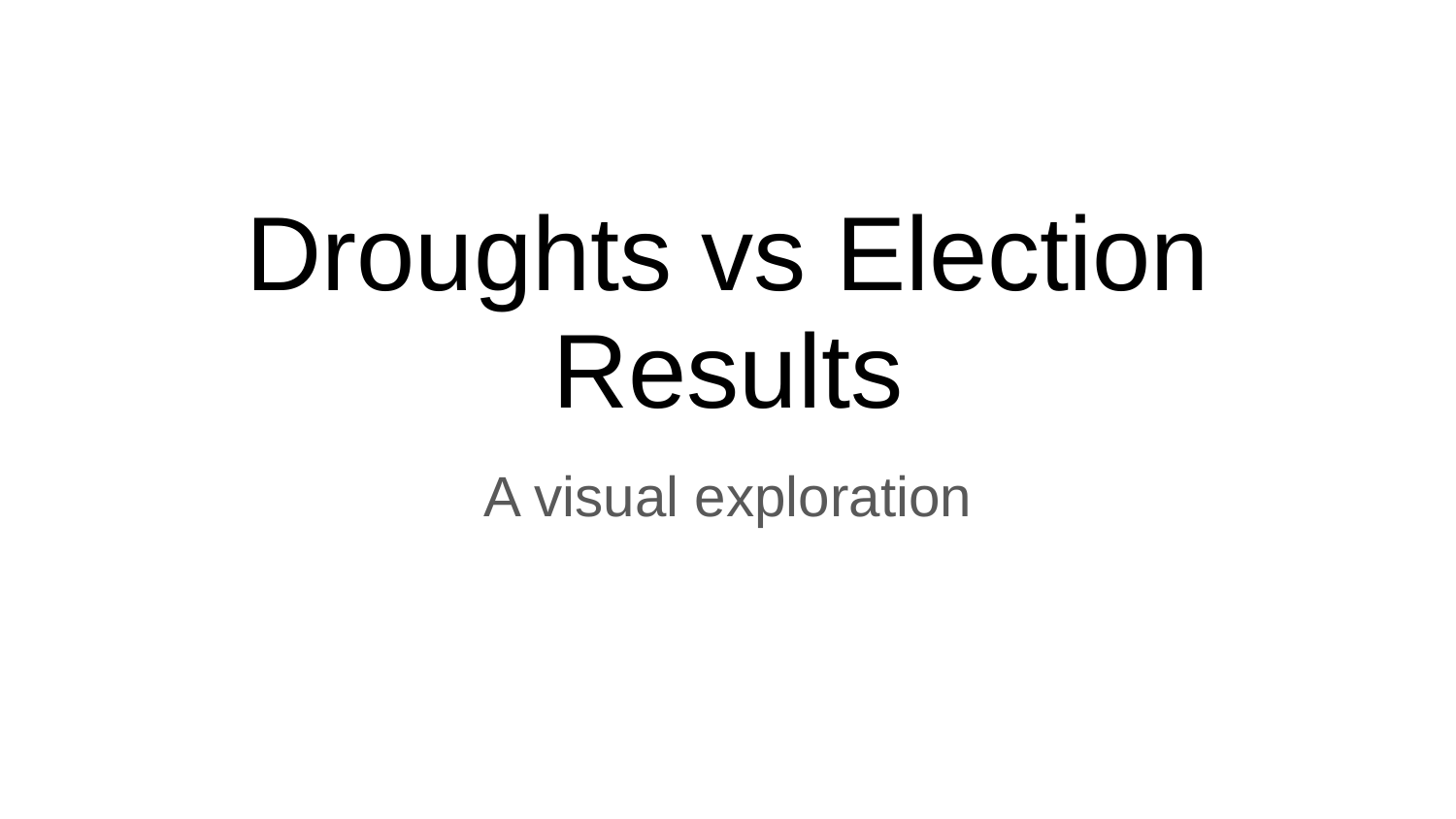

# Droughts vs Election Results
A visual exploration